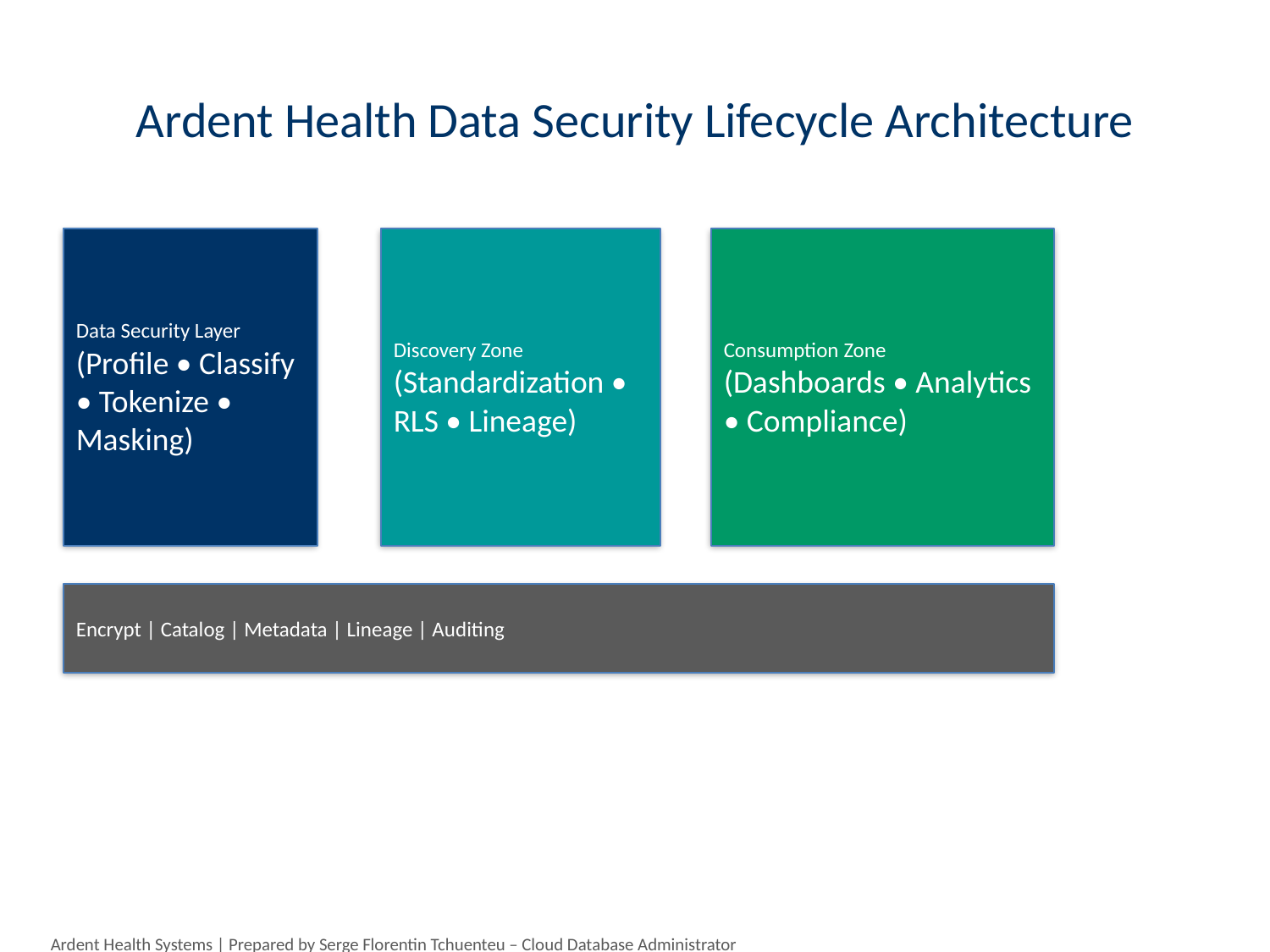

# Ardent Health Data Security Lifecycle Architecture
Data Security Layer
(Profile • Classify • Tokenize • Masking)
Discovery Zone
(Standardization • RLS • Lineage)
Consumption Zone
(Dashboards • Analytics • Compliance)
Encrypt | Catalog | Metadata | Lineage | Auditing

Ardent Health Systems | Prepared by Serge Florentin Tchuenteu – Cloud Database Administrator